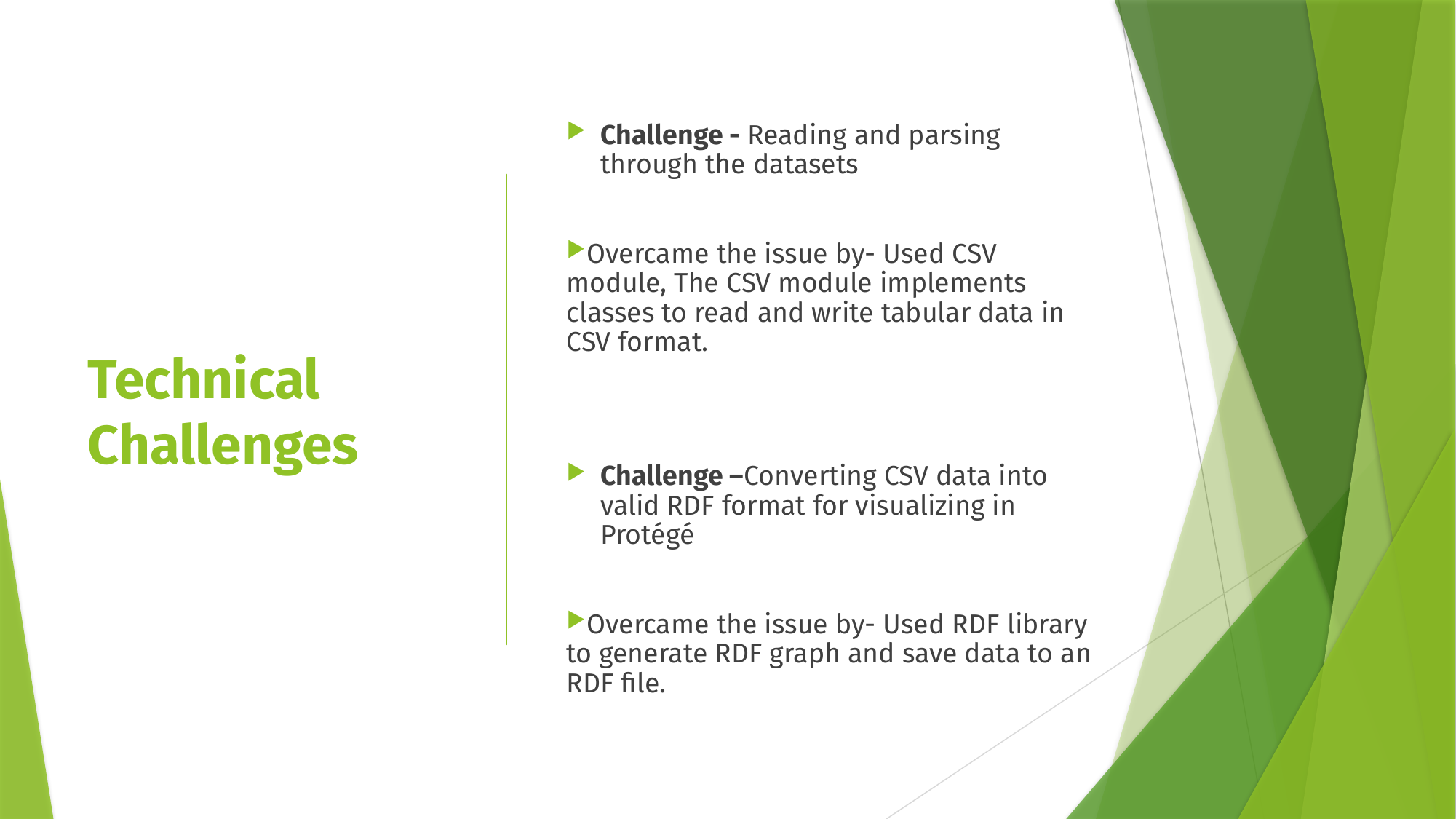

# Technical Challenges
Challenge - Reading and parsing through the datasets

Overcame the issue by- Used CSV module, The CSV module implements classes to read and write tabular data in CSV format.

Challenge –Converting CSV data into valid RDF format for visualizing in Protégé

Overcame the issue by- Used RDF library to generate RDF graph and save data to an RDF file.